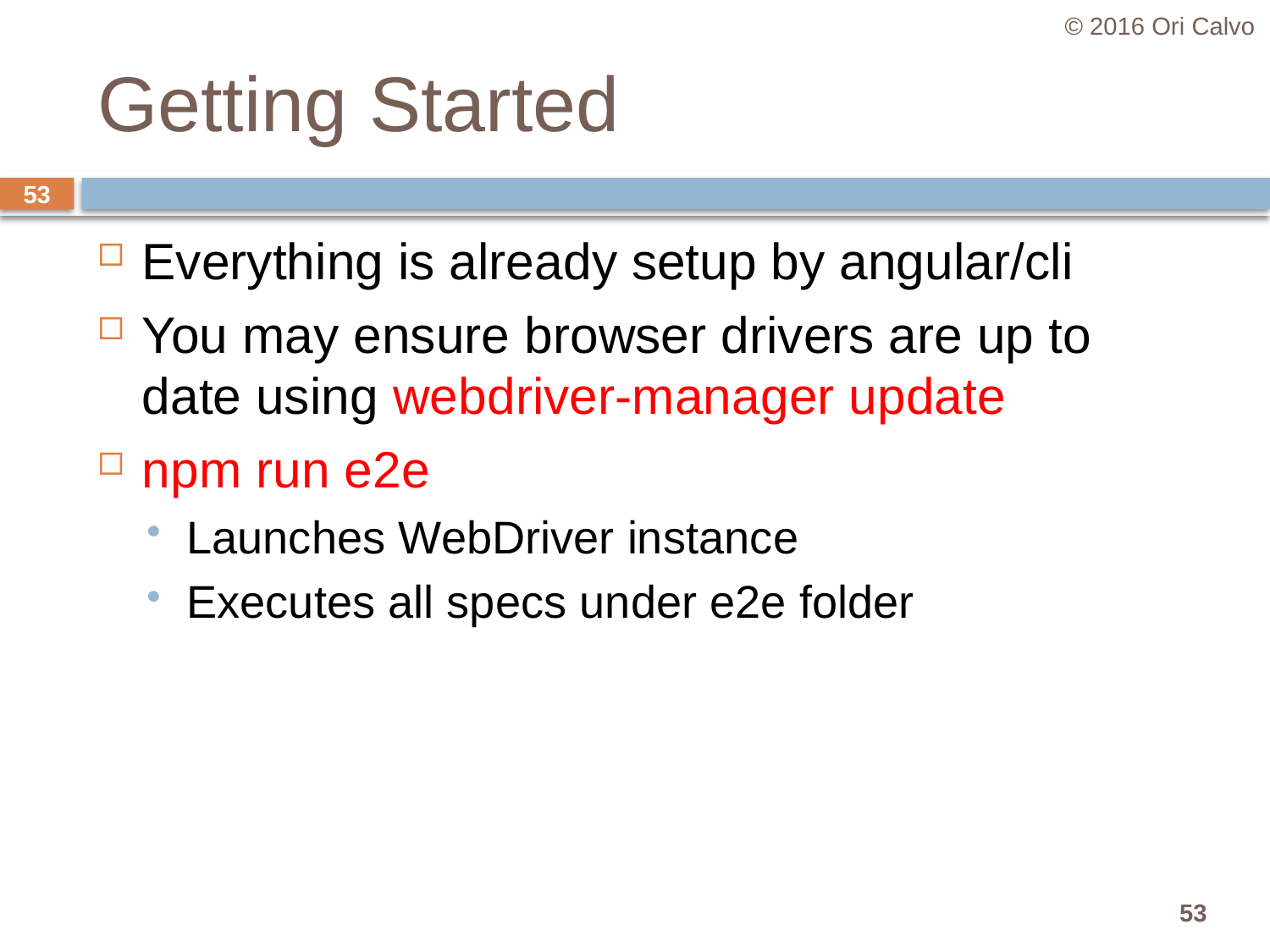

© 2016 Ori Calvo
# Getting Started
53
Everything is already setup by angular/cli
You may ensure browser drivers are up to date using webdriver-manager update
npm run e2e
Launches WebDriver instance
Executes all specs under e2e folder